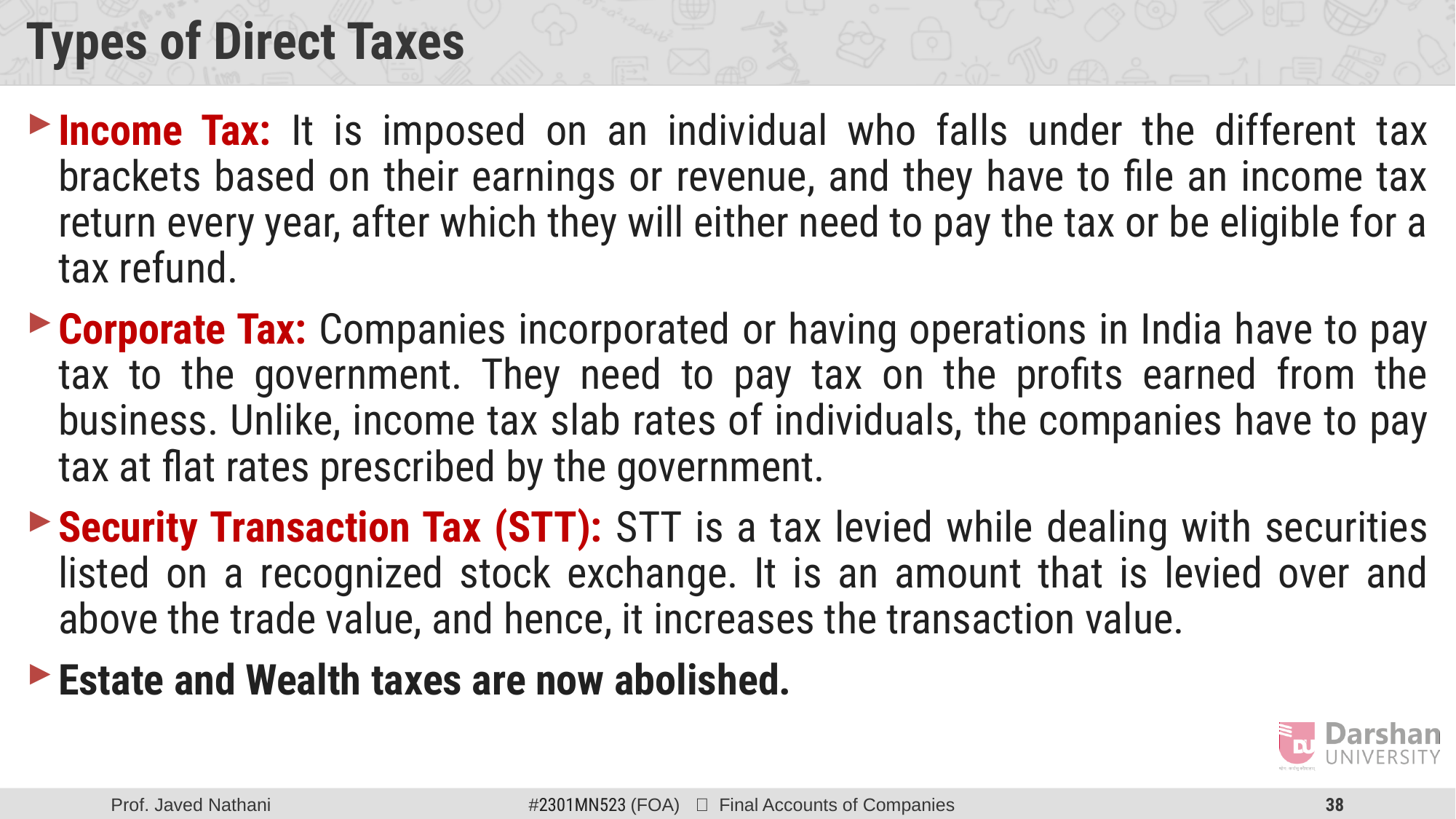

# Types of Direct Taxes
Income Tax: It is imposed on an individual who falls under the different tax brackets based on their earnings or revenue, and they have to file an income tax return every year, after which they will either need to pay the tax or be eligible for a tax refund.
Corporate Tax: Companies incorporated or having operations in India have to pay tax to the government. They need to pay tax on the profits earned from the business. Unlike, income tax slab rates of individuals, the companies have to pay tax at flat rates prescribed by the government.
Security Transaction Tax (STT): STT is a tax levied while dealing with securities listed on a recognized stock exchange. It is an amount that is levied over and above the trade value, and hence, it increases the transaction value.
Estate and Wealth taxes are now abolished.